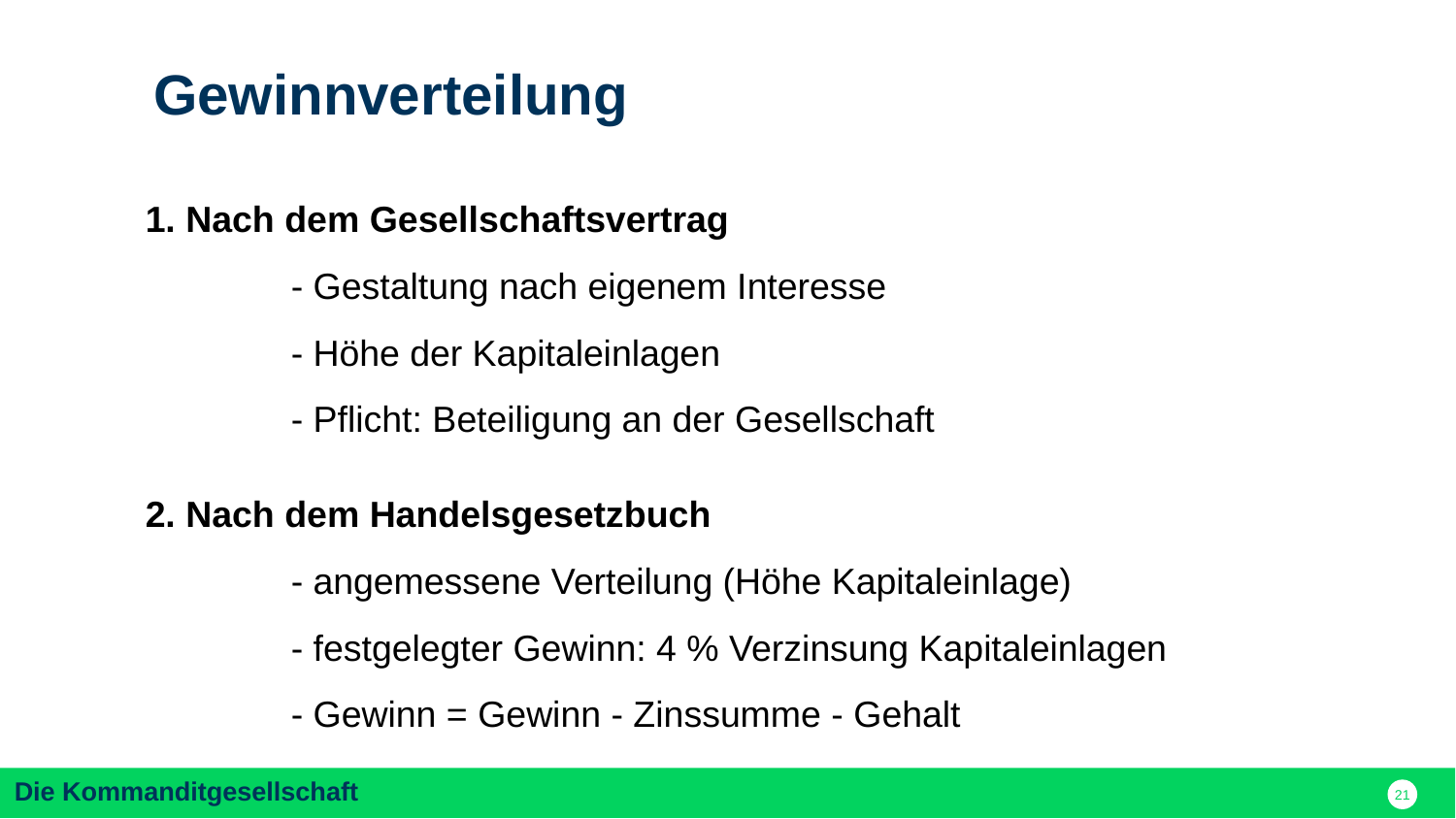

Gewinnverteilung

1. Nach dem Gesellschaftsvertrag
	- Gestaltung nach eigenem Interesse
	- Höhe der Kapitaleinlagen
	- Pflicht: Beteiligung an der Gesellschaft
2. Nach dem Handelsgesetzbuch
	- angemessene Verteilung (Höhe Kapitaleinlage)
	- festgelegter Gewinn: 4 % Verzinsung Kapitaleinlagen
	- Gewinn = Gewinn - Zinssumme - Gehalt